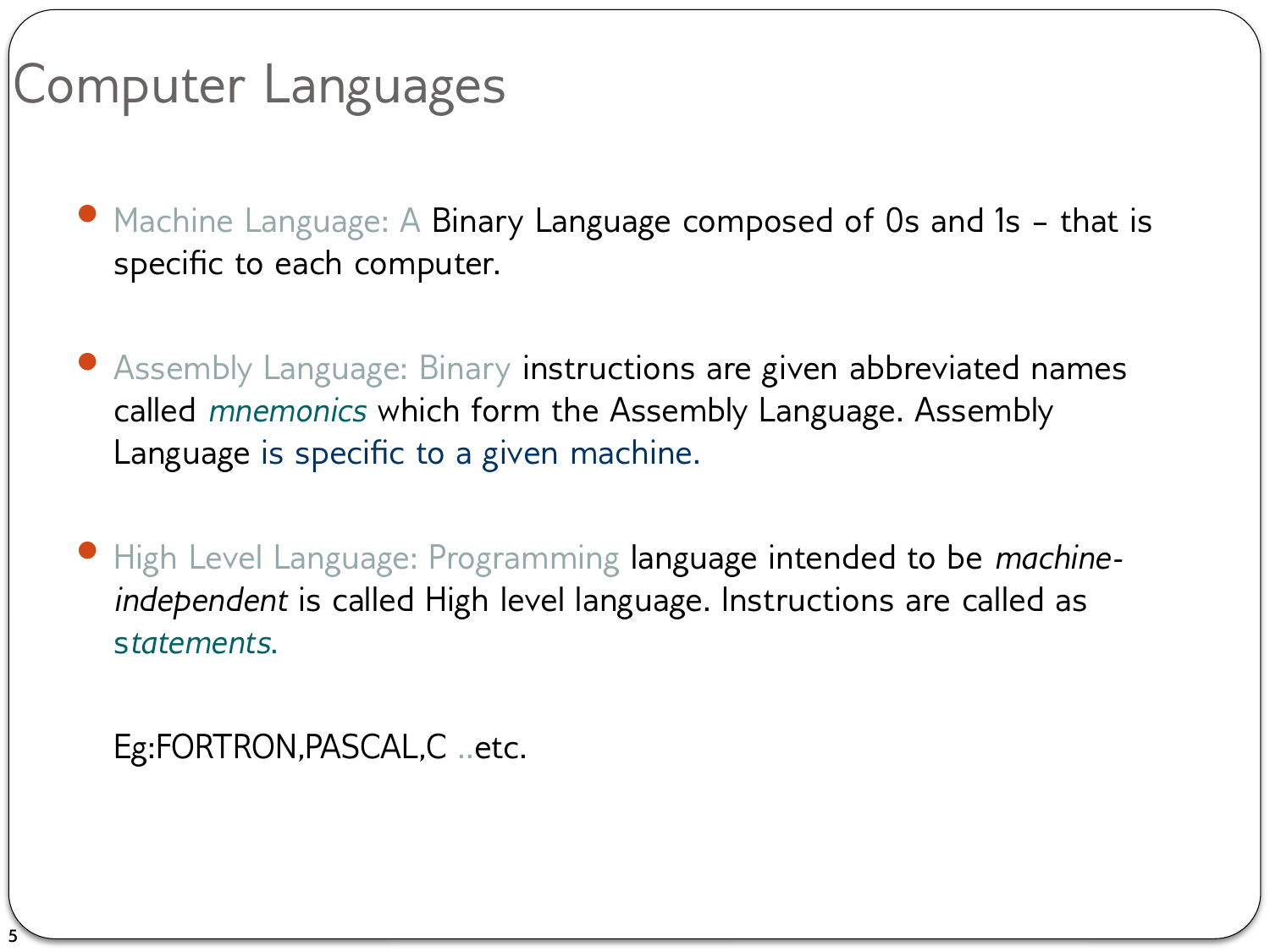

# Computer Languages
Machine Language: A Binary Language composed of 0s and 1s – that is specific to each computer.

Assembly Language: Binary instructions are given abbreviated names called mnemonics which form the Assembly Language. Assembly Language is specific to a given machine.

High Level Language: Programming language intended to be machine-independent is called High level language. Instructions are called as statements.

	Eg:FORTRON,PASCAL,C ..etc.